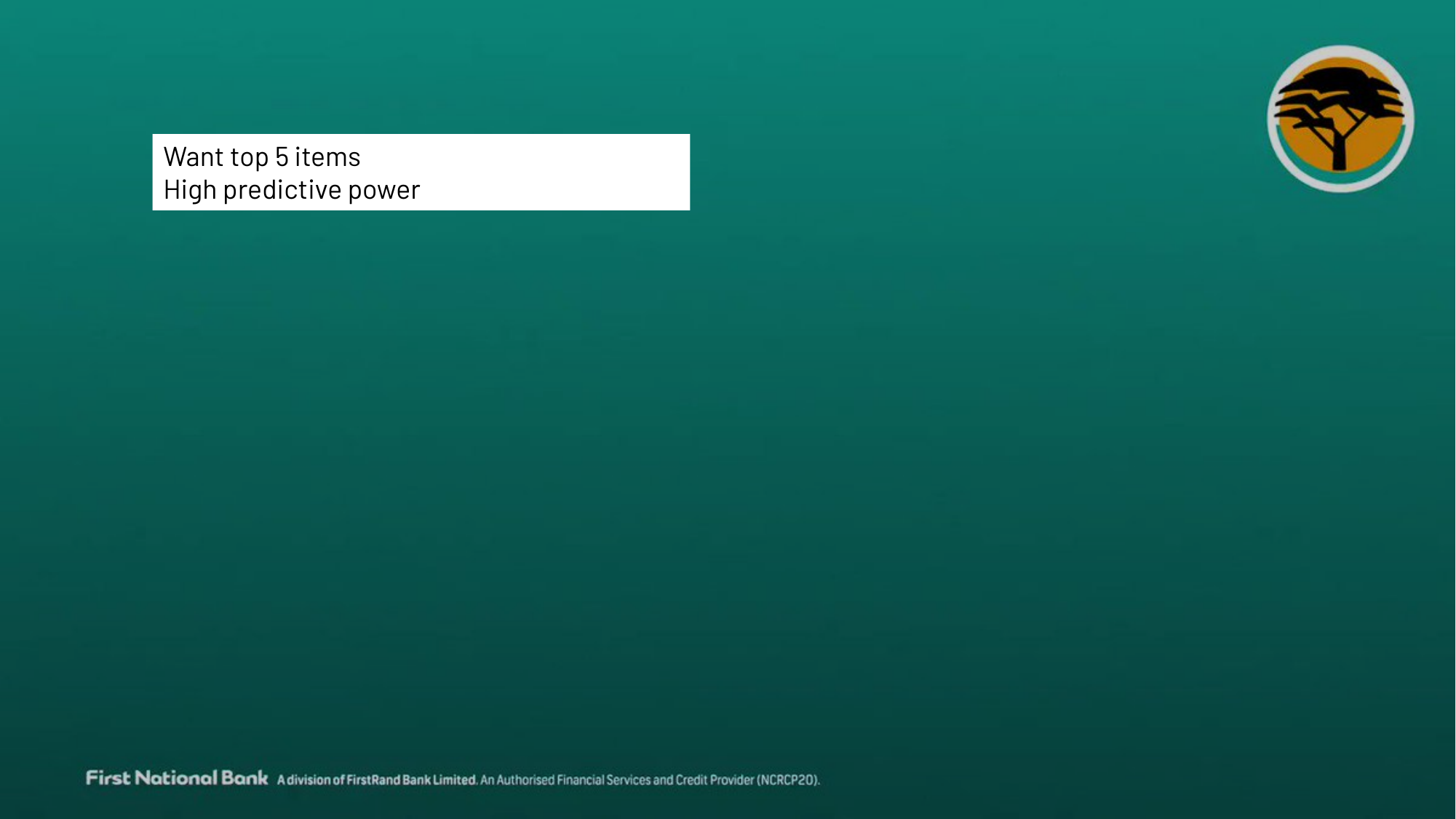

Want top 5 items
High predictive power
#